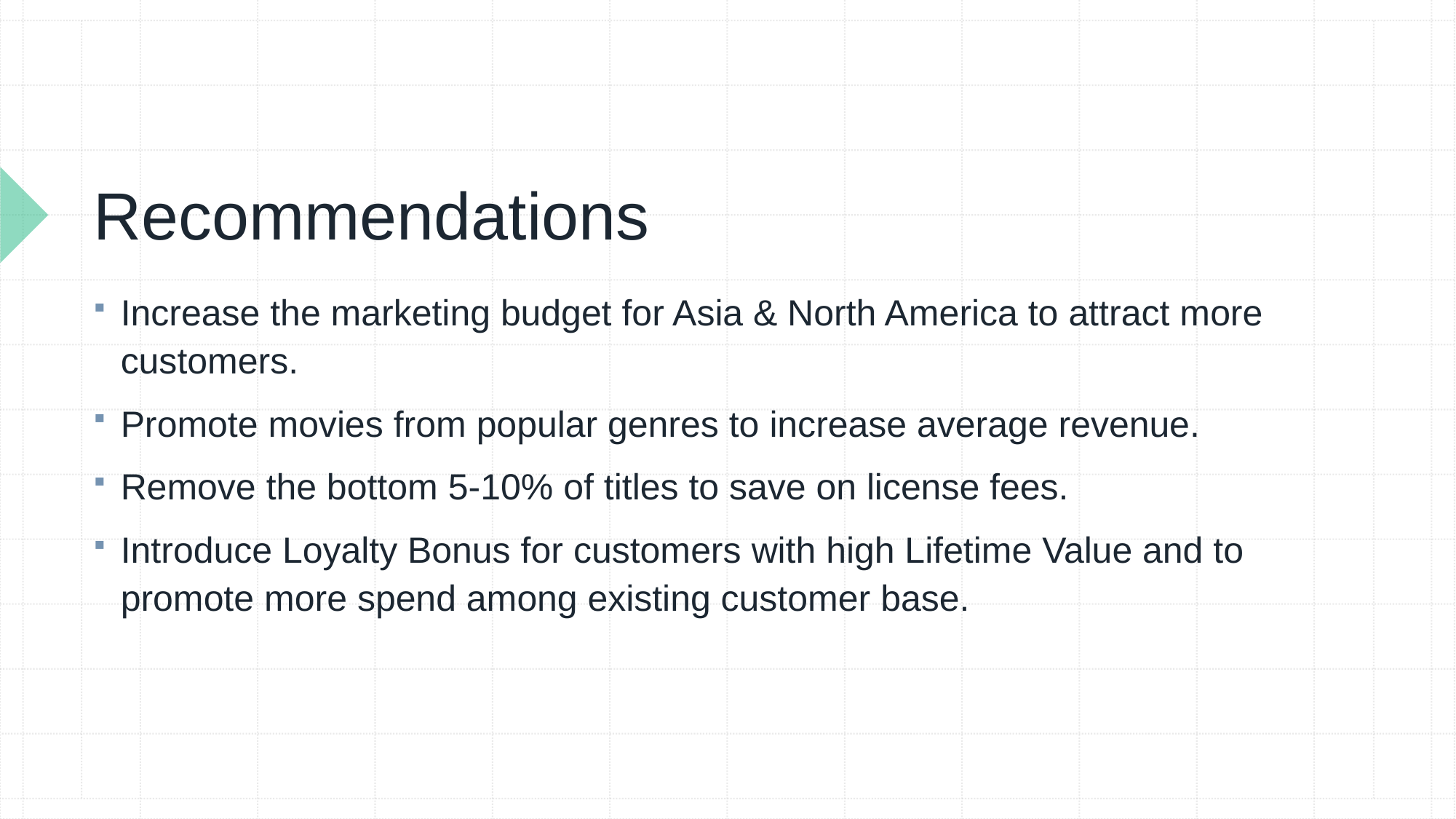

# Recommendations
Increase the marketing budget for Asia & North America to attract more customers.
Promote movies from popular genres to increase average revenue.
Remove the bottom 5-10% of titles to save on license fees.
Introduce Loyalty Bonus for customers with high Lifetime Value and to promote more spend among existing customer base.